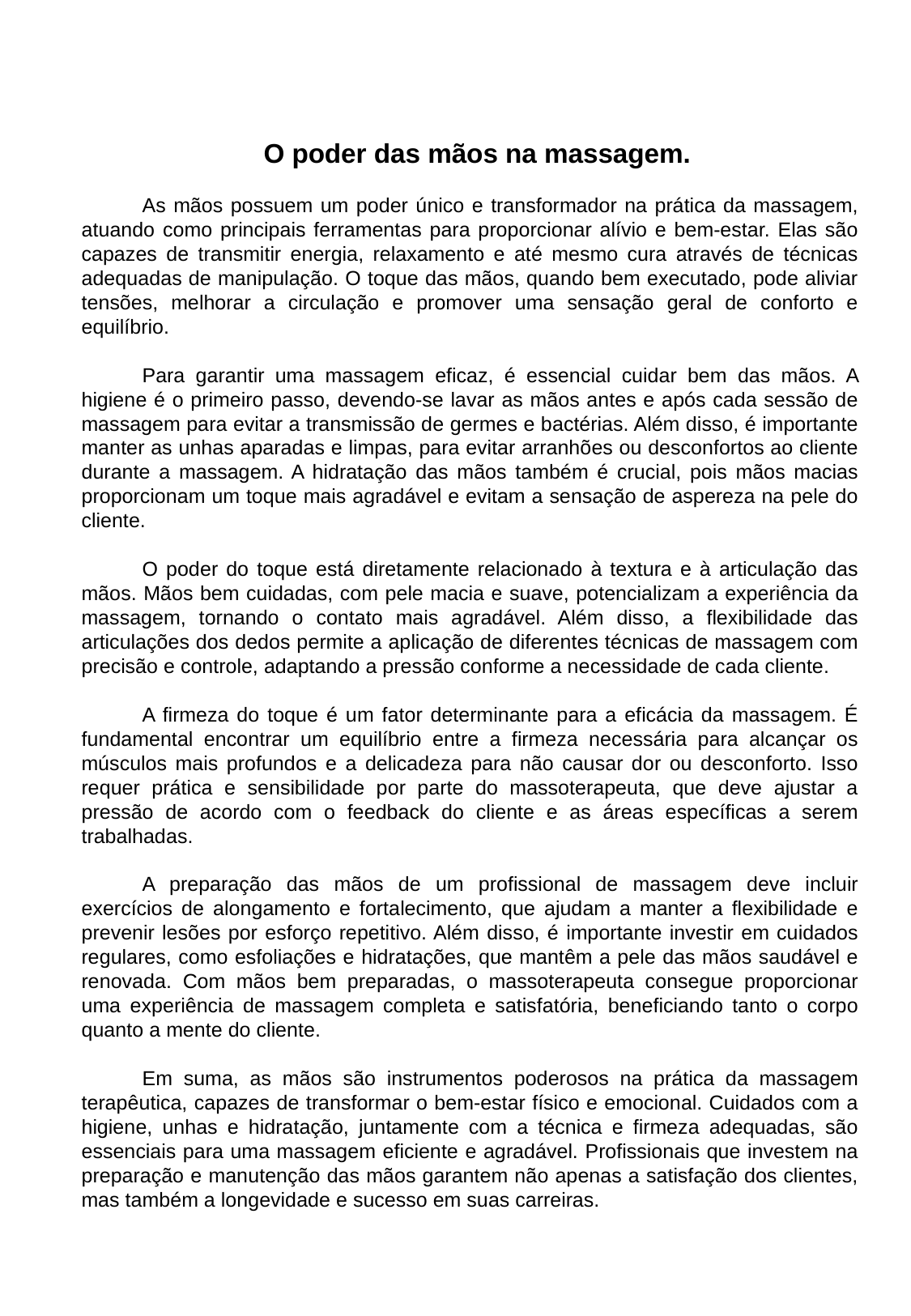

O poder das mãos na massagem.

As mãos possuem um poder único e transformador na prática da massagem, atuando como principais ferramentas para proporcionar alívio e bem-estar. Elas são capazes de transmitir energia, relaxamento e até mesmo cura através de técnicas adequadas de manipulação. O toque das mãos, quando bem executado, pode aliviar tensões, melhorar a circulação e promover uma sensação geral de conforto e equilíbrio.

Para garantir uma massagem eficaz, é essencial cuidar bem das mãos. A higiene é o primeiro passo, devendo-se lavar as mãos antes e após cada sessão de massagem para evitar a transmissão de germes e bactérias. Além disso, é importante manter as unhas aparadas e limpas, para evitar arranhões ou desconfortos ao cliente durante a massagem. A hidratação das mãos também é crucial, pois mãos macias proporcionam um toque mais agradável e evitam a sensação de aspereza na pele do cliente.

O poder do toque está diretamente relacionado à textura e à articulação das mãos. Mãos bem cuidadas, com pele macia e suave, potencializam a experiência da massagem, tornando o contato mais agradável. Além disso, a flexibilidade das articulações dos dedos permite a aplicação de diferentes técnicas de massagem com precisão e controle, adaptando a pressão conforme a necessidade de cada cliente.

A firmeza do toque é um fator determinante para a eficácia da massagem. É fundamental encontrar um equilíbrio entre a firmeza necessária para alcançar os músculos mais profundos e a delicadeza para não causar dor ou desconforto. Isso requer prática e sensibilidade por parte do massoterapeuta, que deve ajustar a pressão de acordo com o feedback do cliente e as áreas específicas a serem trabalhadas.

A preparação das mãos de um profissional de massagem deve incluir exercícios de alongamento e fortalecimento, que ajudam a manter a flexibilidade e prevenir lesões por esforço repetitivo. Além disso, é importante investir em cuidados regulares, como esfoliações e hidratações, que mantêm a pele das mãos saudável e renovada. Com mãos bem preparadas, o massoterapeuta consegue proporcionar uma experiência de massagem completa e satisfatória, beneficiando tanto o corpo quanto a mente do cliente.

Em suma, as mãos são instrumentos poderosos na prática da massagem terapêutica, capazes de transformar o bem-estar físico e emocional. Cuidados com a higiene, unhas e hidratação, juntamente com a técnica e firmeza adequadas, são essenciais para uma massagem eficiente e agradável. Profissionais que investem na preparação e manutenção das mãos garantem não apenas a satisfação dos clientes, mas também a longevidade e sucesso em suas carreiras.